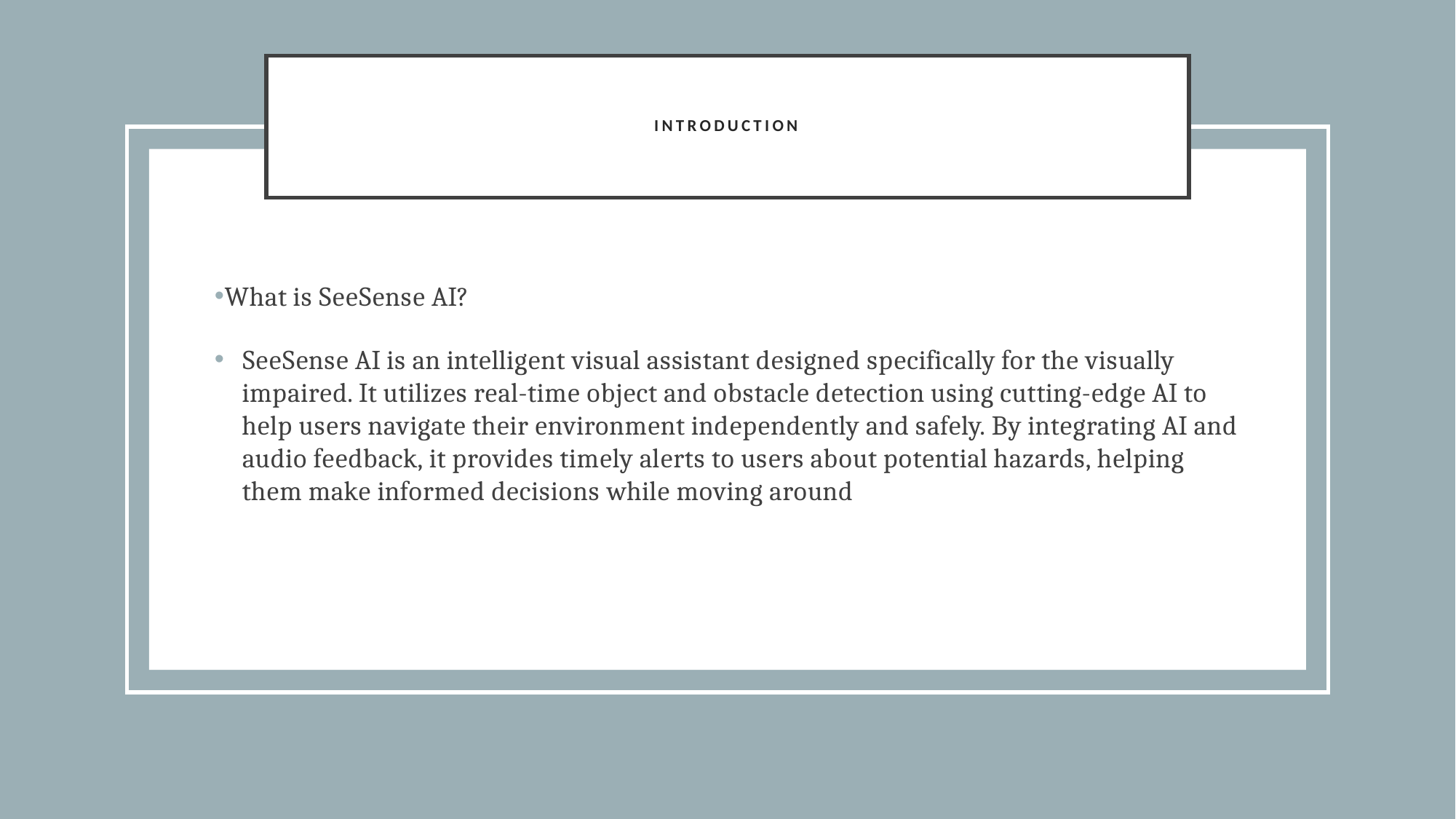

# Introduction

What is SeeSense AI?
SeeSense AI is an intelligent visual assistant designed specifically for the visually impaired. It utilizes real-time object and obstacle detection using cutting-edge AI to help users navigate their environment independently and safely. By integrating AI and audio feedback, it provides timely alerts to users about potential hazards, helping them make informed decisions while moving around